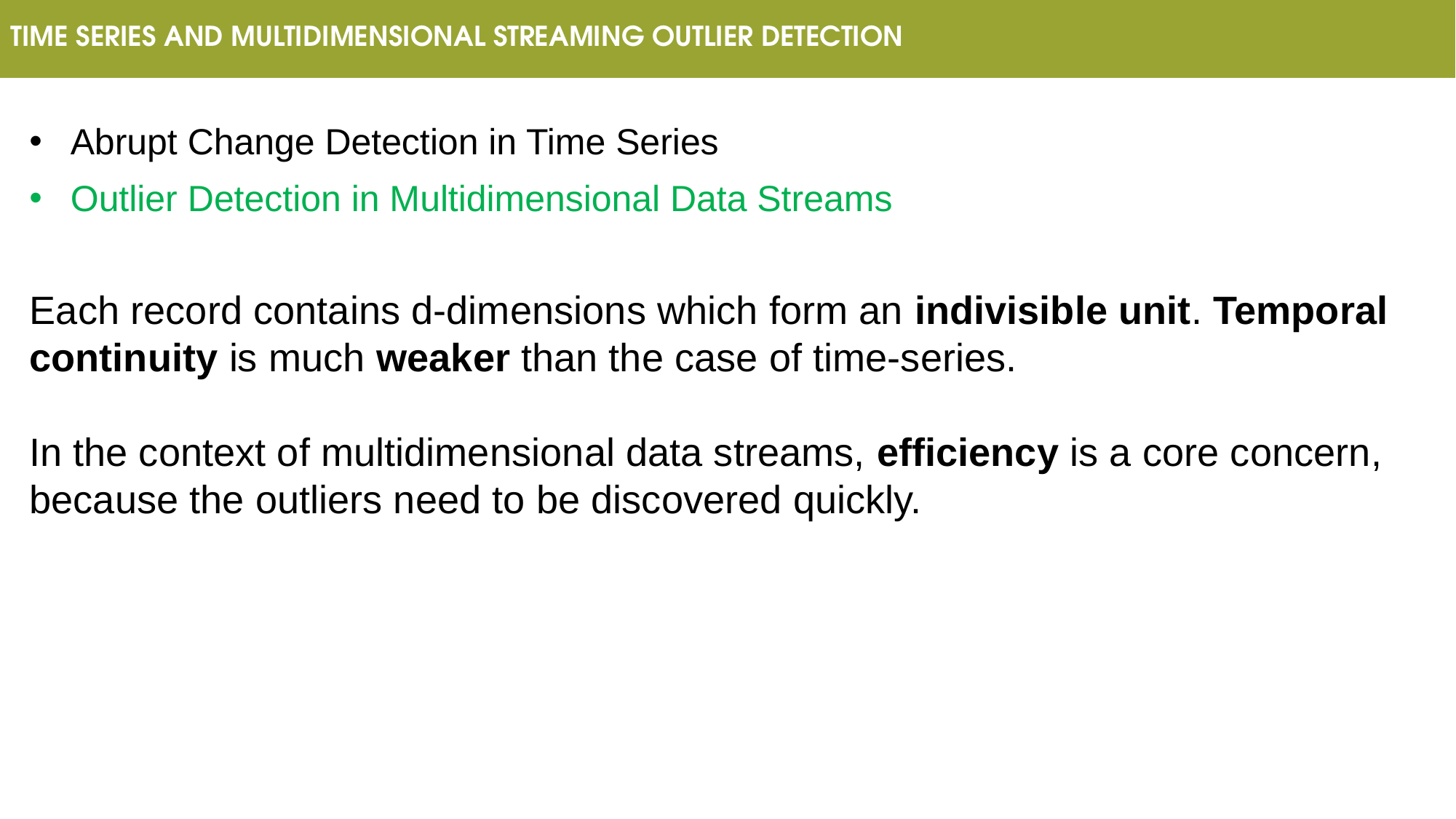

TIME SERIES AND MULTIDIMENSIONAL STREAMING OUTLIER DETECTION

Abrupt Change Detection in Time Series
Outlier Detection in Multidimensional Data Streams

Each record contains d-dimensions which form an indivisible unit. Temporal continuity is much weaker than the case of time-series.

In the context of multidimensional data streams, efficiency is a core concern, because the outliers need to be discovered quickly.